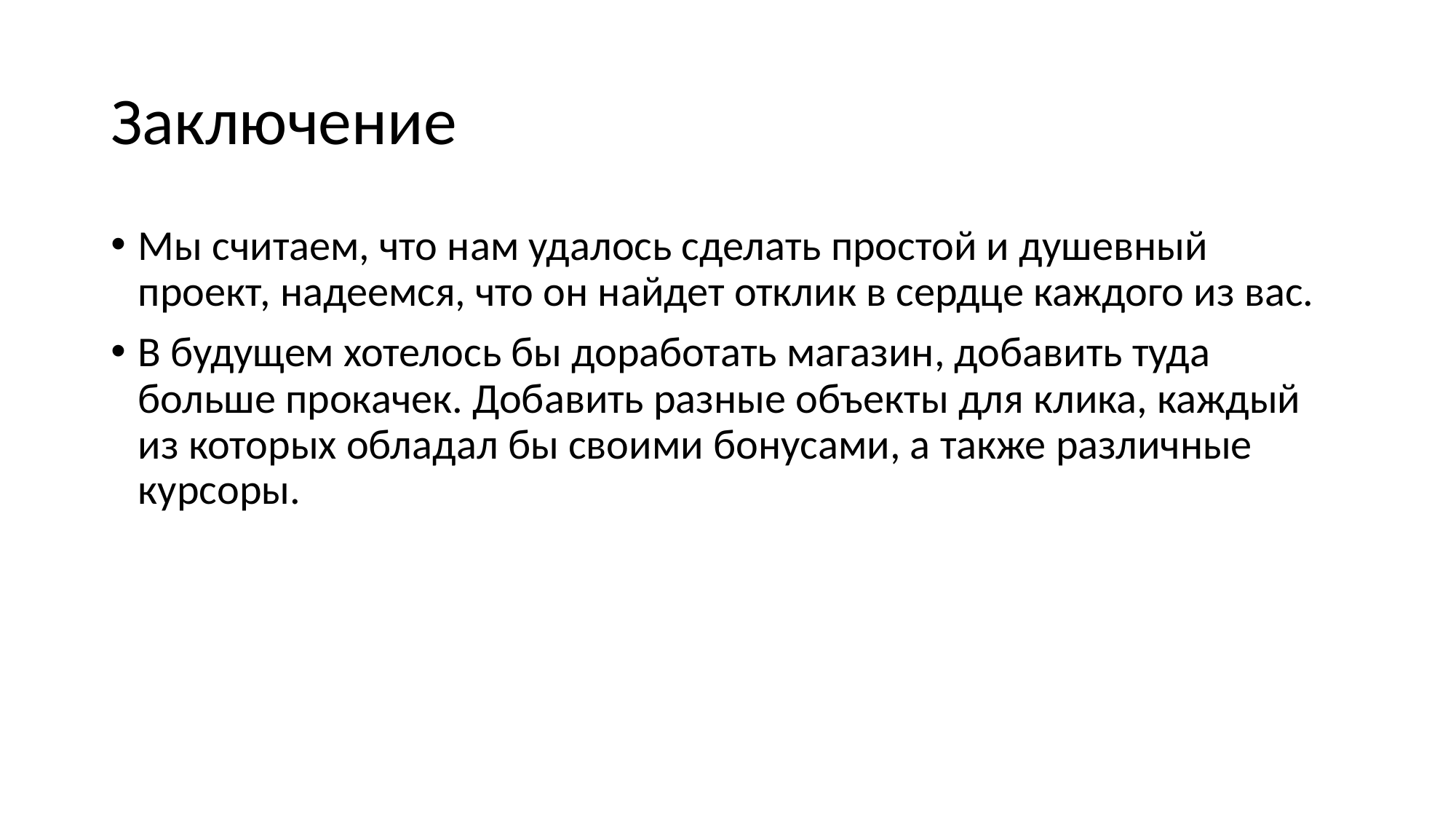

# Заключение
Мы считаем, что нам удалось сделать простой и душевный проект, надеемся, что он найдет отклик в сердце каждого из вас.
В будущем хотелось бы доработать магазин, добавить туда больше прокачек. Добавить разные объекты для клика, каждый из которых обладал бы своими бонусами, а также различные курсоры.